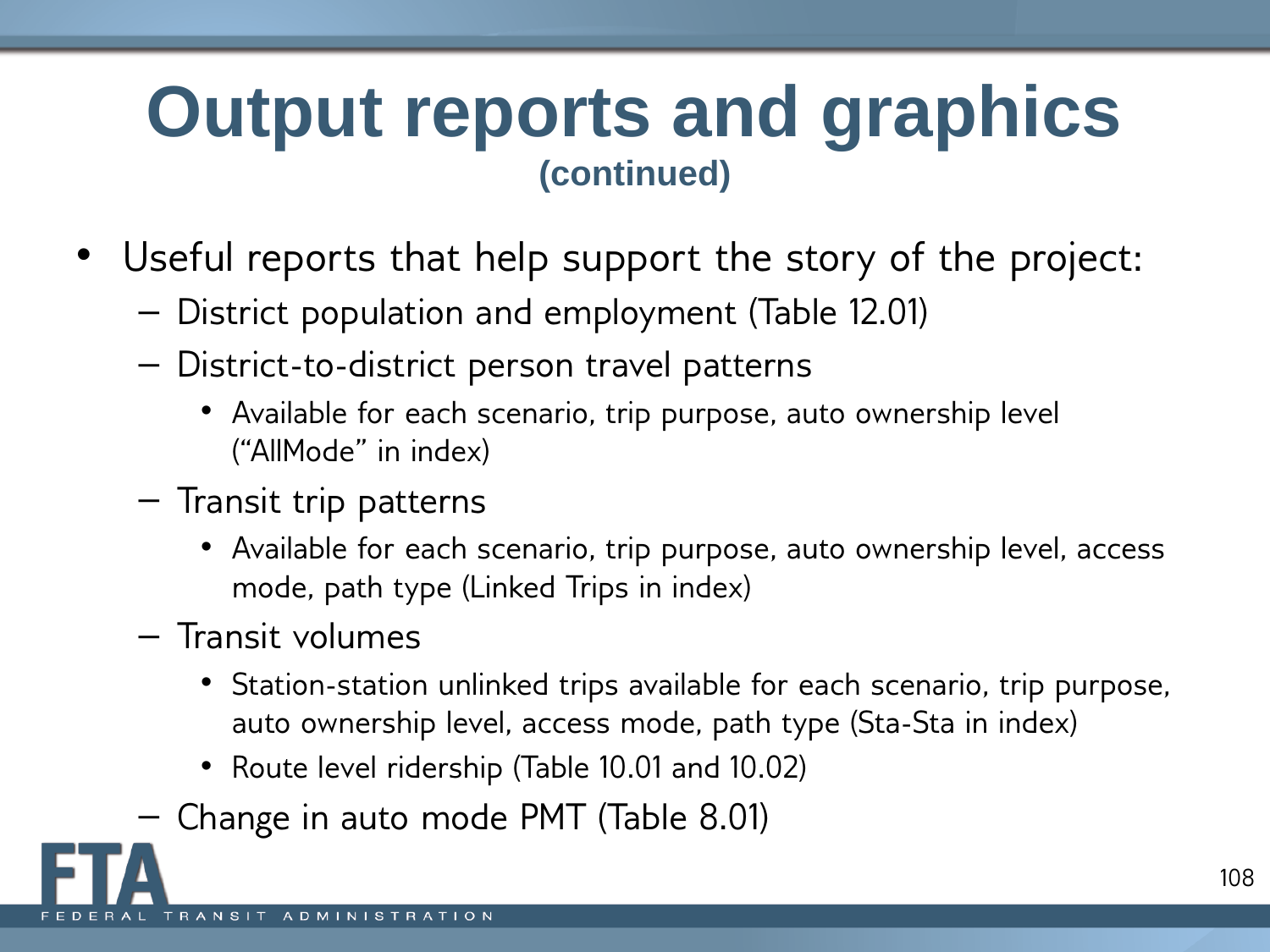

# Output reports and graphics (continued)
Useful reports that help support the story of the project:
District population and employment (Table 12.01)
District-to-district person travel patterns
Available for each scenario, trip purpose, auto ownership level (“AllMode” in index)
Transit trip patterns
Available for each scenario, trip purpose, auto ownership level, access mode, path type (Linked Trips in index)
Transit volumes
Station-station unlinked trips available for each scenario, trip purpose, auto ownership level, access mode, path type (Sta-Sta in index)
Route level ridership (Table 10.01 and 10.02)
Change in auto mode PMT (Table 8.01)